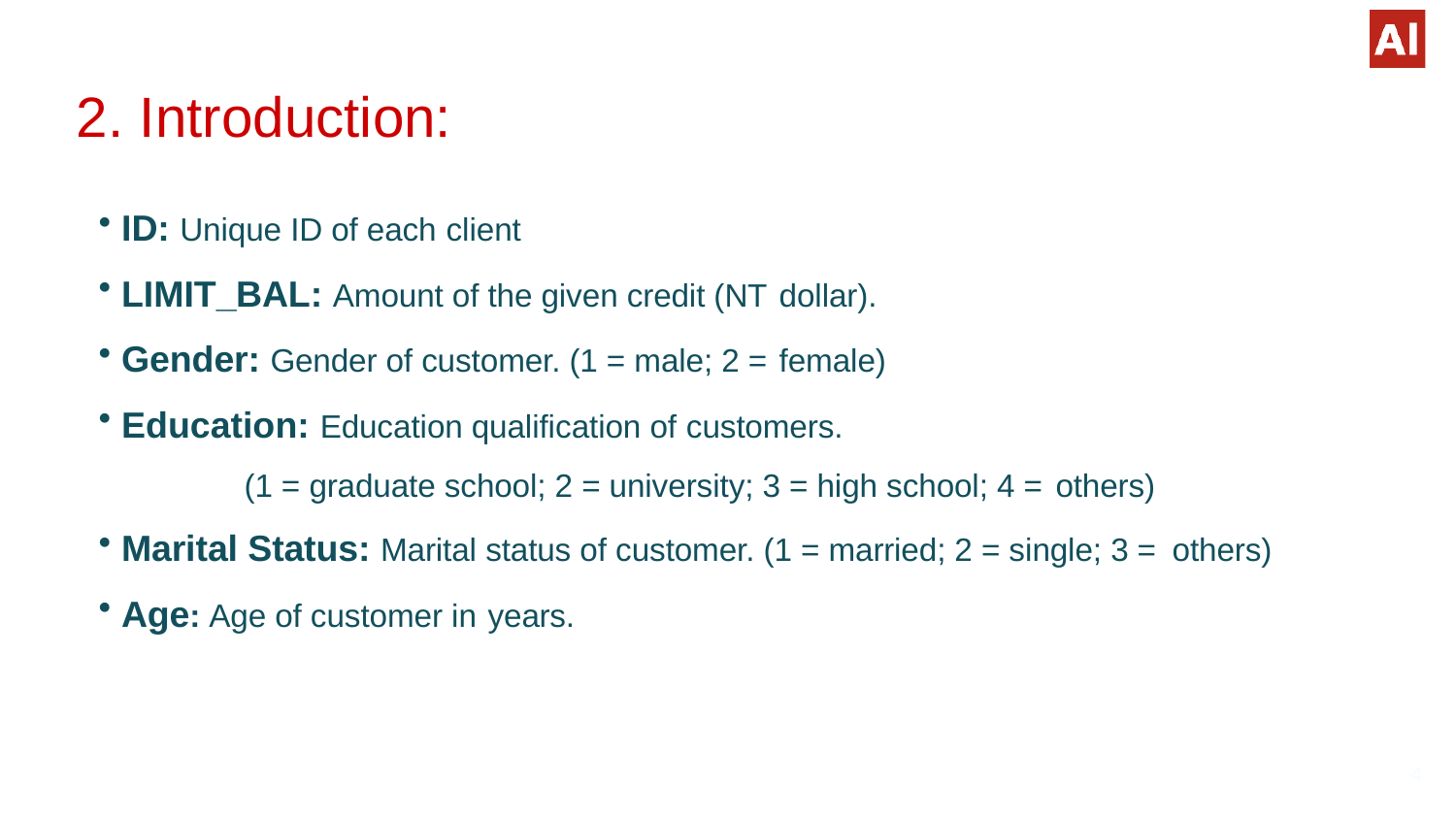

# 2. Introduction:
ID: Unique ID of each client
LIMIT_BAL: Amount of the given credit (NT dollar).
Gender: Gender of customer. (1 = male; 2 = female)
Education: Education qualification of customers.
(1 = graduate school; 2 = university; 3 = high school; 4 = others)
Marital Status: Marital status of customer. (1 = married; 2 = single; 3 = others)
Age: Age of customer in years.
4